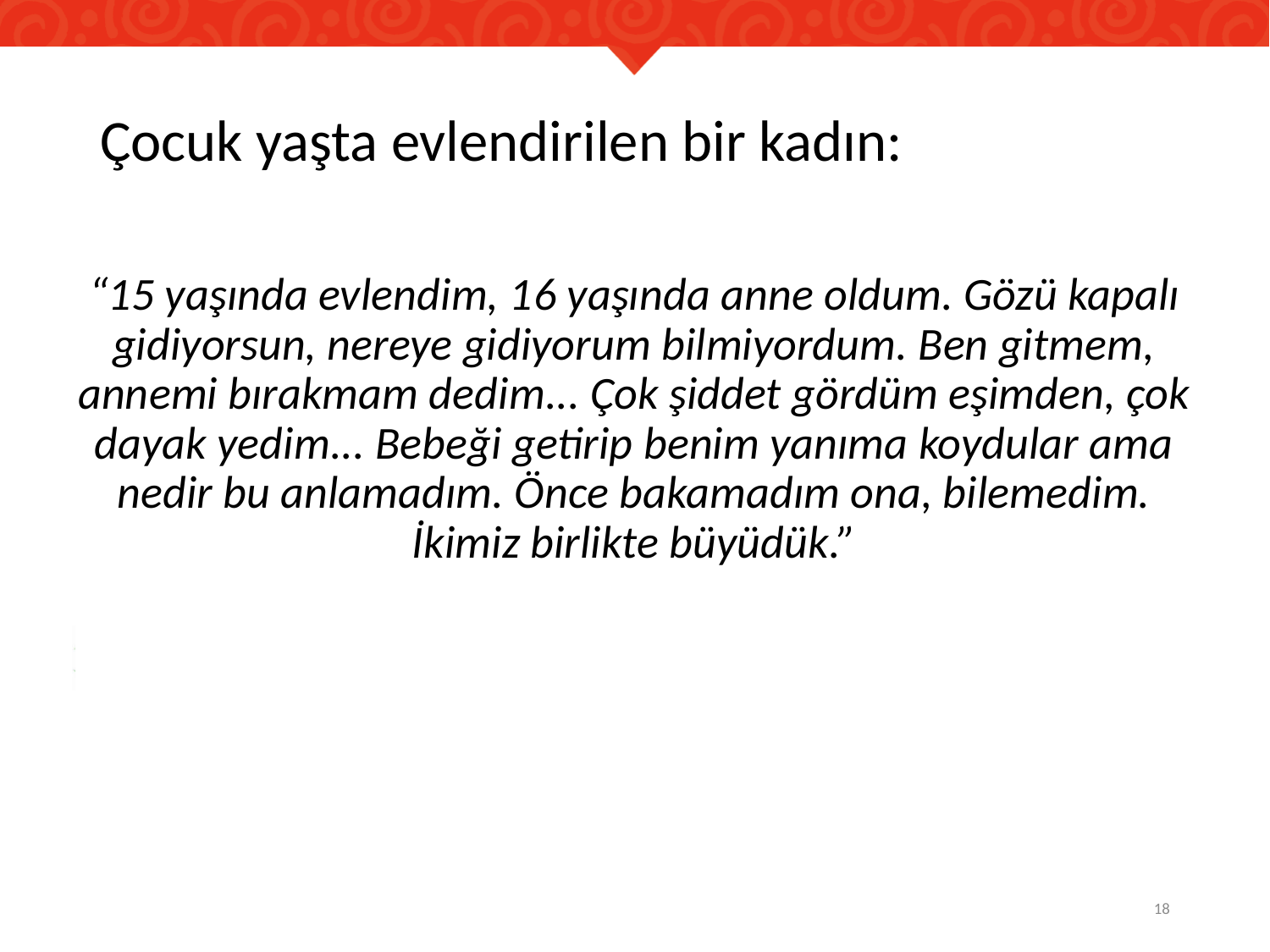

# Çocuk yaşta evlendirilen bir kadın:

“15 yaşında evlendim, 16 yaşında anne oldum. Gözü kapalı gidiyorsun, nereye gidiyorum bilmiyordum. Ben gitmem, annemi bırakmam dedim... Çok şiddet gördüm eşimden, çok dayak yedim... Bebeği getirip benim yanıma koydular ama nedir bu anlamadım. Önce bakamadım ona, bilemedim. İkimiz birlikte büyüdük.”
18